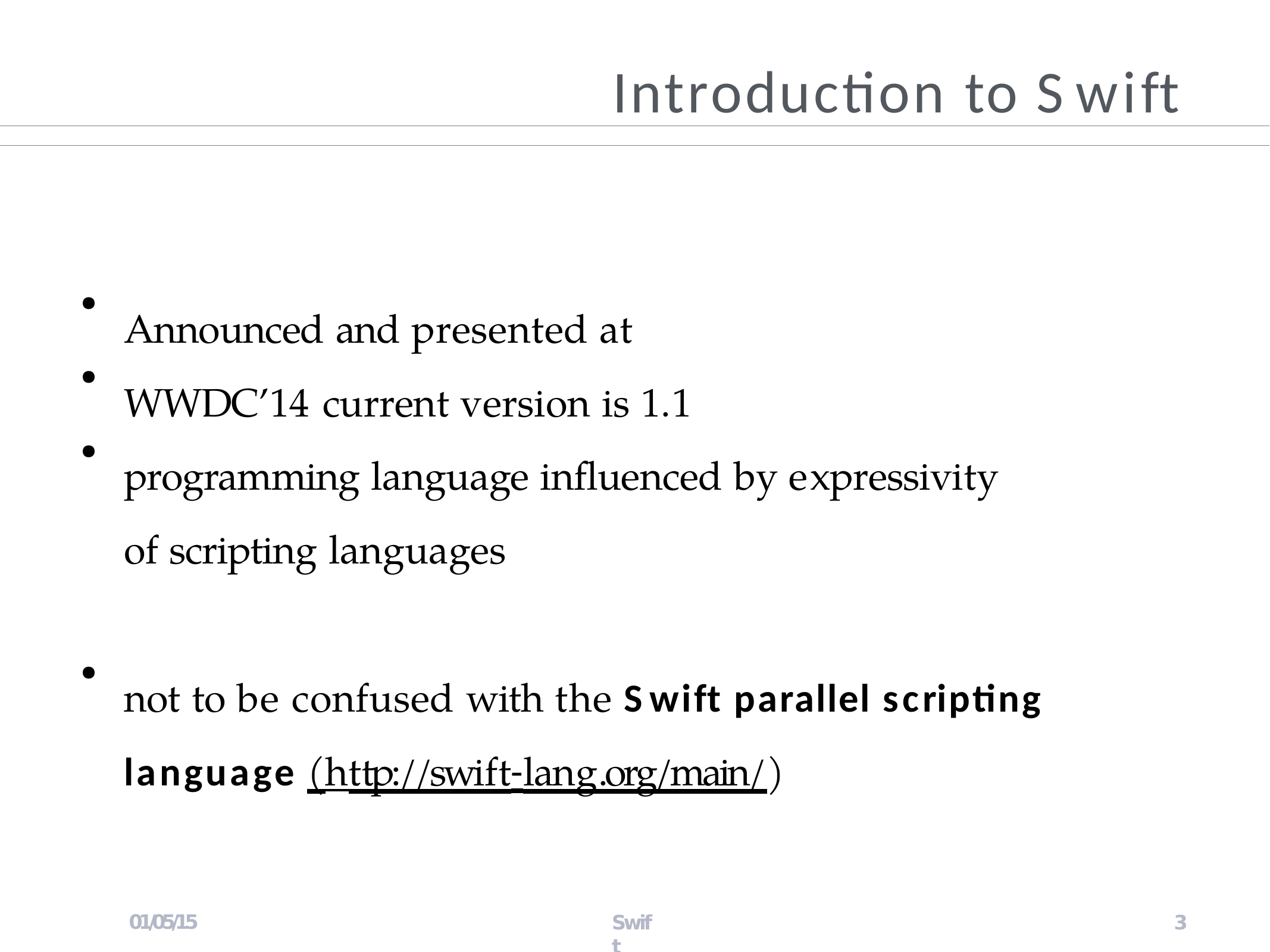

# Introduction to Swift
Announced and presented at WWDC’14 current version is 1.1
programming language influenced by expressivity of scripting languages
•
•
•
not to be confused with the Swift parallel scripting language (http://swift-lang.org/main/)
•
01/05/15
Swift
3